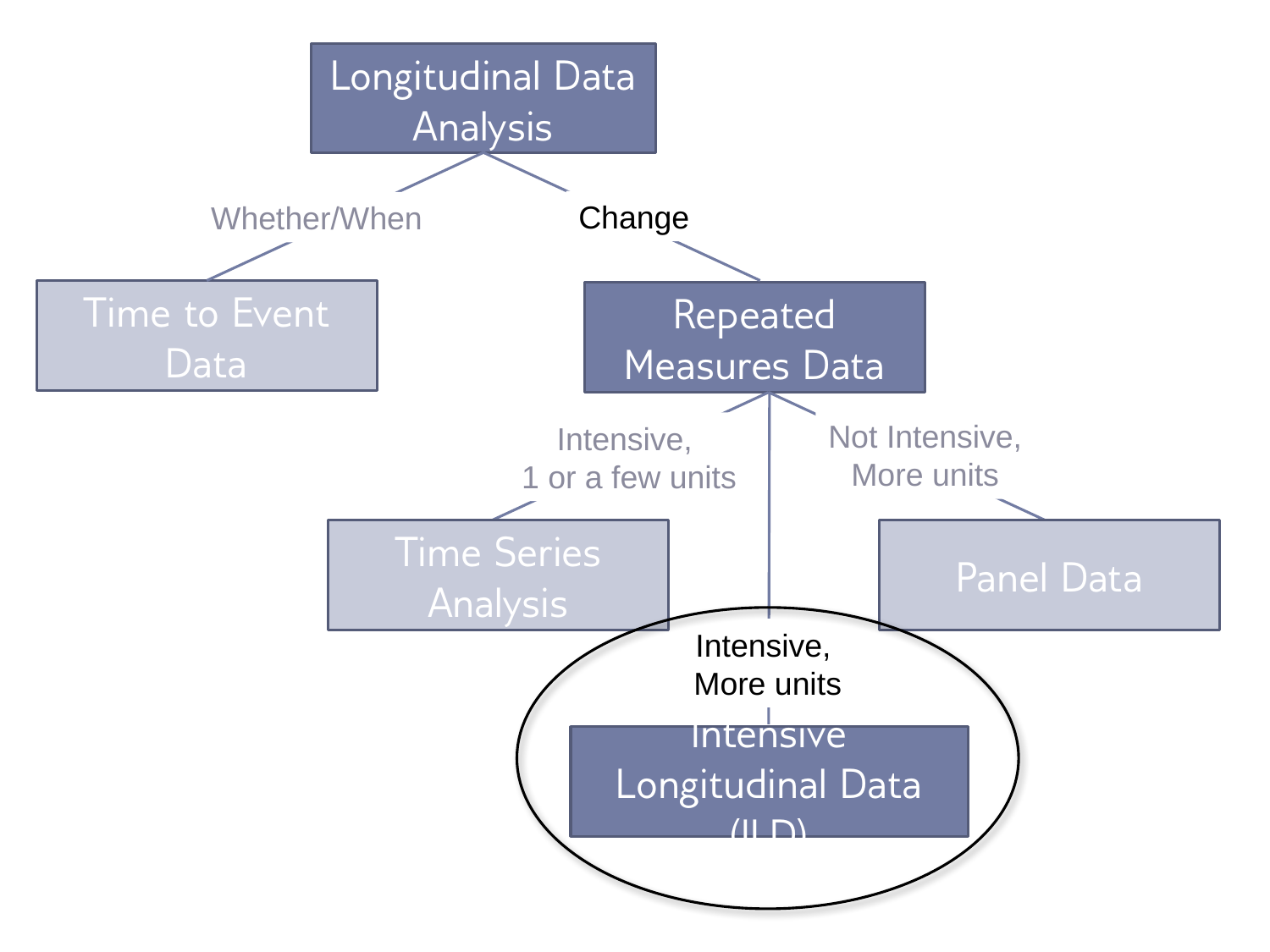

Longitudinal Data Analysis
Change
Whether/When
Time to Event Data
Repeated Measures Data
Not Intensive,
More units
Intensive,
1 or a few units
Time Series Analysis
Panel Data

Intensive,
More units
Intensive Longitudinal Data (ILD)